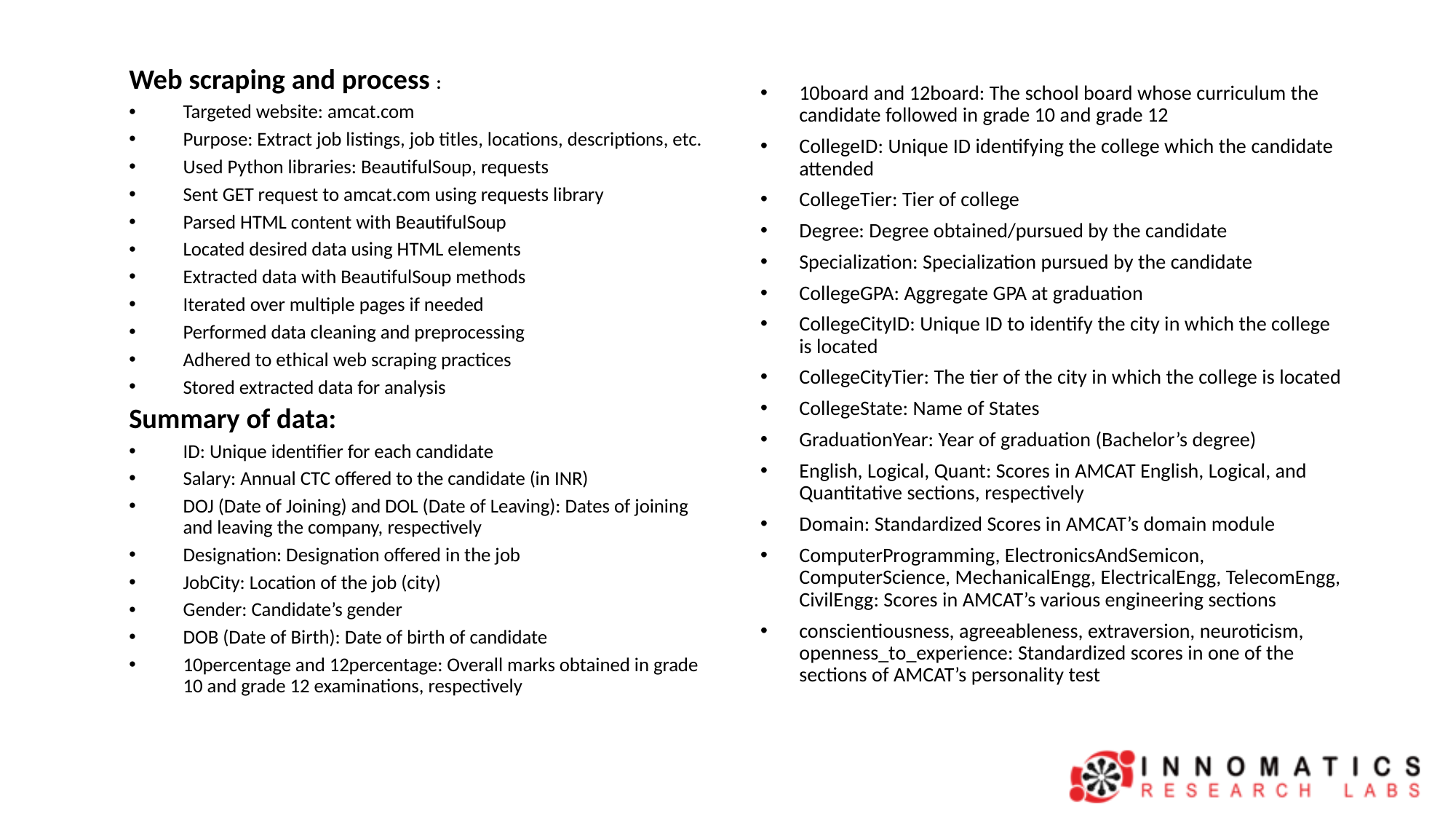

Web scraping and process :
Targeted website: amcat.com
Purpose: Extract job listings, job titles, locations, descriptions, etc.
Used Python libraries: BeautifulSoup, requests
Sent GET request to amcat.com using requests library
Parsed HTML content with BeautifulSoup
Located desired data using HTML elements
Extracted data with BeautifulSoup methods
Iterated over multiple pages if needed
Performed data cleaning and preprocessing
Adhered to ethical web scraping practices
Stored extracted data for analysis
Summary of data:
ID: Unique identifier for each candidate
Salary: Annual CTC offered to the candidate (in INR)
DOJ (Date of Joining) and DOL (Date of Leaving): Dates of joining and leaving the company, respectively
Designation: Designation offered in the job
JobCity: Location of the job (city)
Gender: Candidate’s gender
DOB (Date of Birth): Date of birth of candidate
10percentage and 12percentage: Overall marks obtained in grade 10 and grade 12 examinations, respectively
10board and 12board: The school board whose curriculum the candidate followed in grade 10 and grade 12
CollegeID: Unique ID identifying the college which the candidate attended
CollegeTier: Tier of college
Degree: Degree obtained/pursued by the candidate
Specialization: Specialization pursued by the candidate
CollegeGPA: Aggregate GPA at graduation
CollegeCityID: Unique ID to identify the city in which the college is located
CollegeCityTier: The tier of the city in which the college is located
CollegeState: Name of States
GraduationYear: Year of graduation (Bachelor’s degree)
English, Logical, Quant: Scores in AMCAT English, Logical, and Quantitative sections, respectively
Domain: Standardized Scores in AMCAT’s domain module
ComputerProgramming, ElectronicsAndSemicon, ComputerScience, MechanicalEngg, ElectricalEngg, TelecomEngg, CivilEngg: Scores in AMCAT’s various engineering sections
conscientiousness, agreeableness, extraversion, neuroticism, openness_to_experience: Standardized scores in one of the sections of AMCAT’s personality test